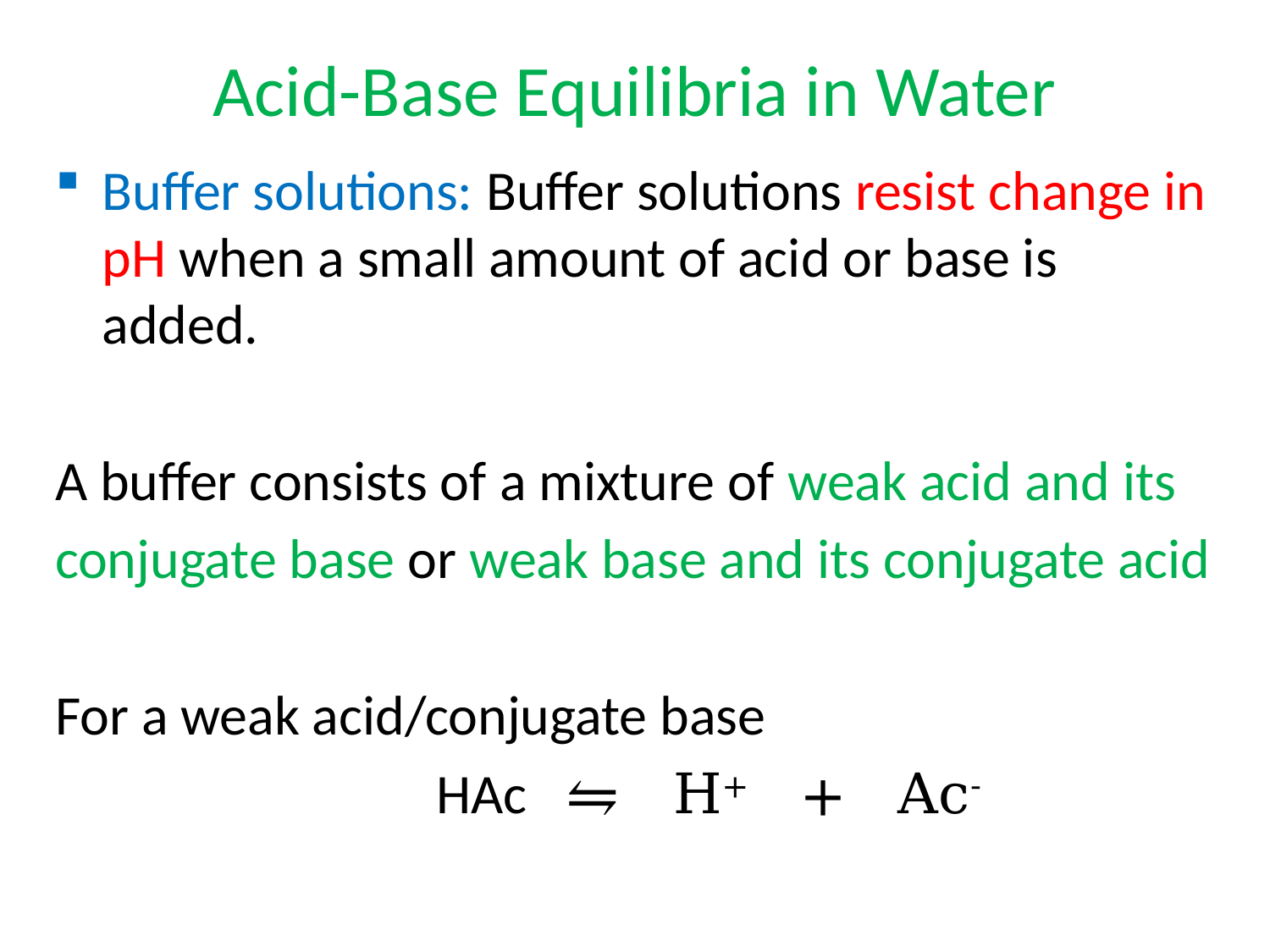

# Acid-Base Equilibria in Water
Buffer solutions: Buffer solutions resist change in pH when a small amount of acid or base is added.

A buffer consists of a mixture of weak acid and its
conjugate base or weak base and its conjugate acid

For a weak acid/conjugate base
                              HAc   ⇋   H+   +   Ac-